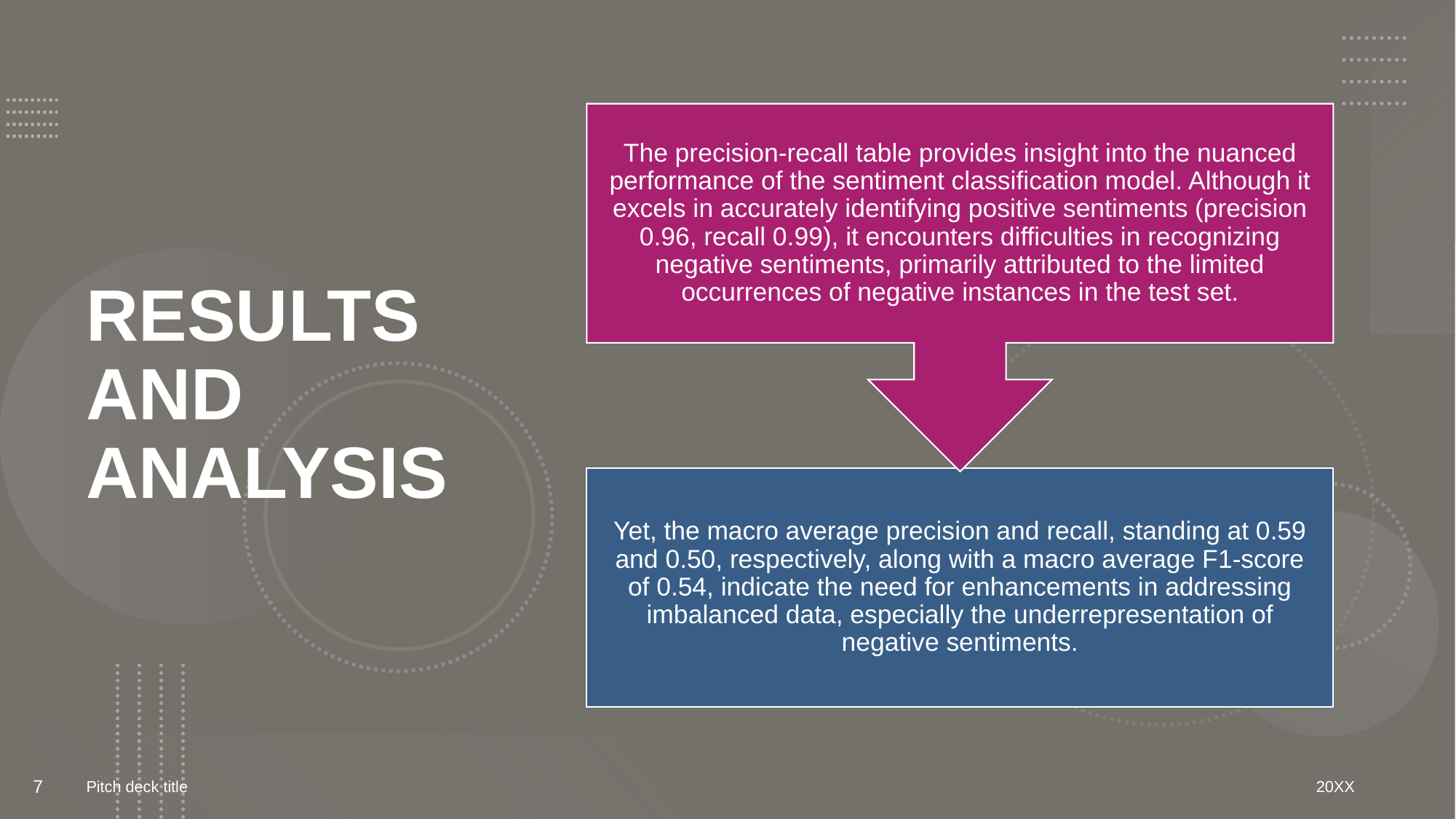

# REsults and analysis
Yet, the macro average precision and recall, standing at 0.59 and 0.50, respectively, along with a macro average F1-score of 0.54, indicate the need for enhancements in addressing imbalanced data, especially the underrepresentation of negative sentiments.
The precision-recall table provides insight into the nuanced performance of the sentiment classification model. Although it excels in accurately identifying positive sentiments (precision 0.96, recall 0.99), it encounters difficulties in recognizing negative sentiments, primarily attributed to the limited occurrences of negative instances in the test set.

Pitch deck title
20XX
7